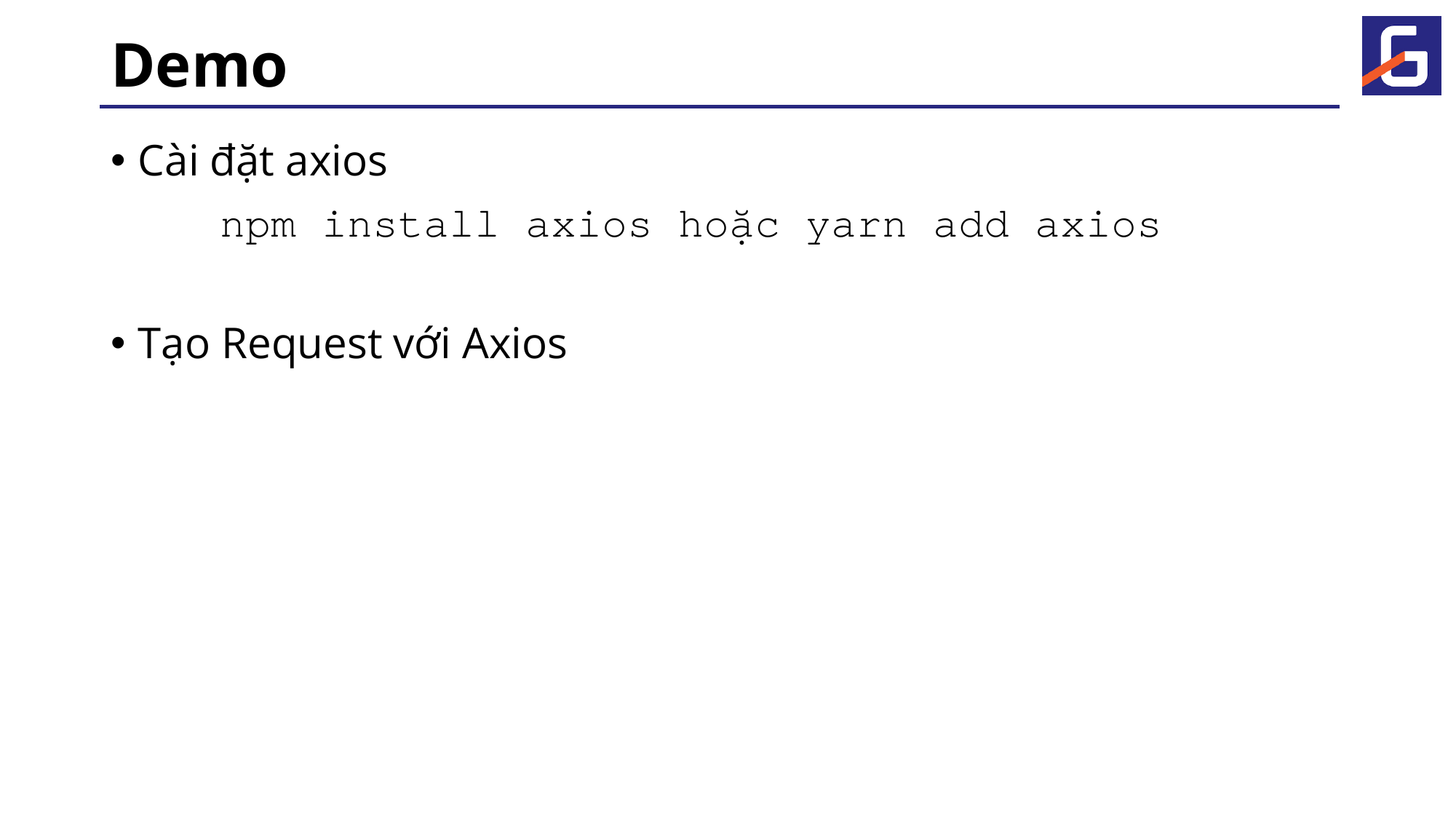

# Demo
Cài đặt axios
	npm install axios hoặc yarn add axios

Tạo Request với Axios